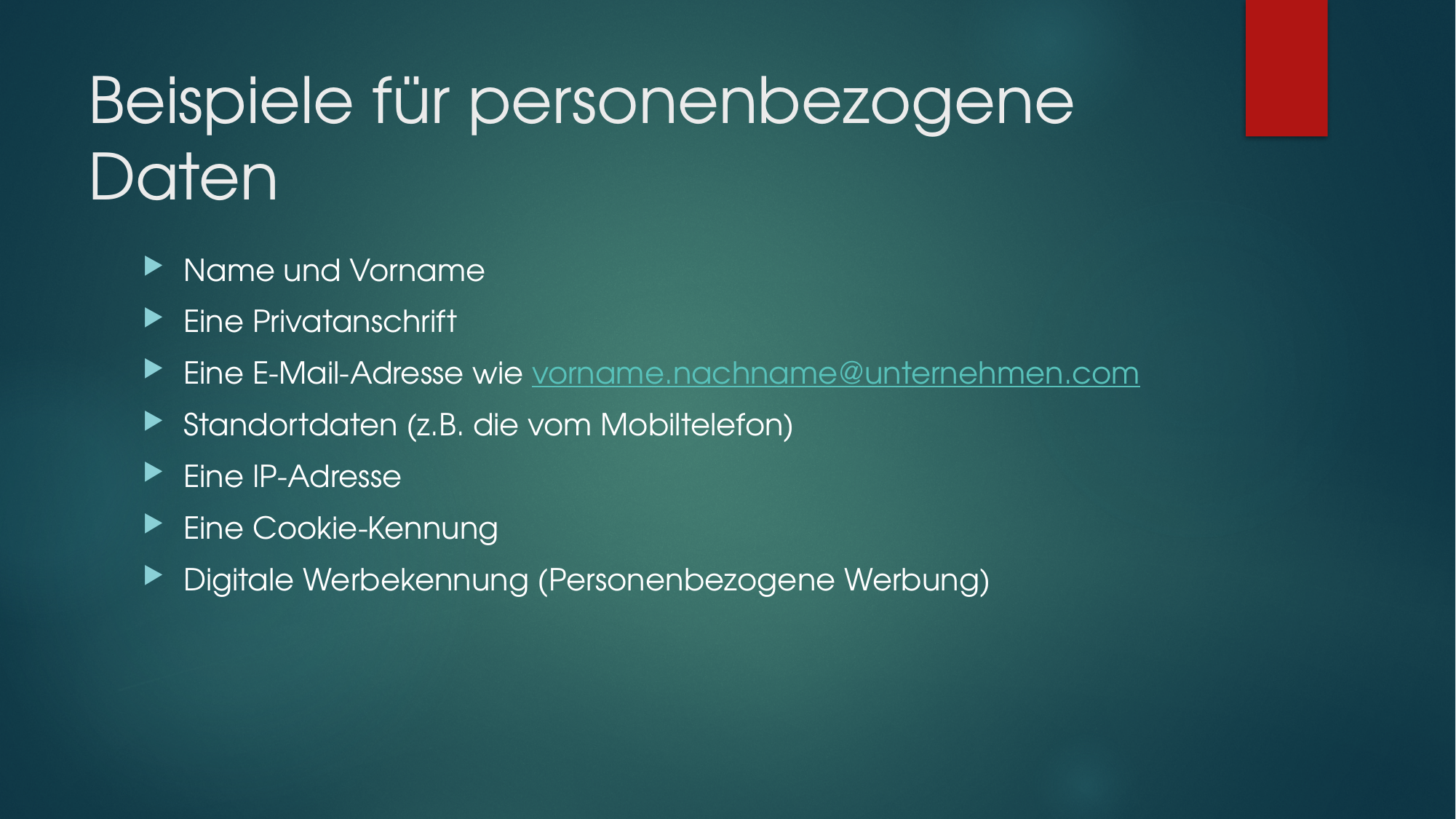

# Beispiele für personenbezogene Daten
Name und Vorname
Eine Privatanschrift
Eine E-Mail-Adresse wie vorname.nachname@unternehmen.com
Standortdaten (z.B. die vom Mobiltelefon)
Eine IP-Adresse
Eine Cookie-Kennung
Digitale Werbekennung (Personenbezogene Werbung)